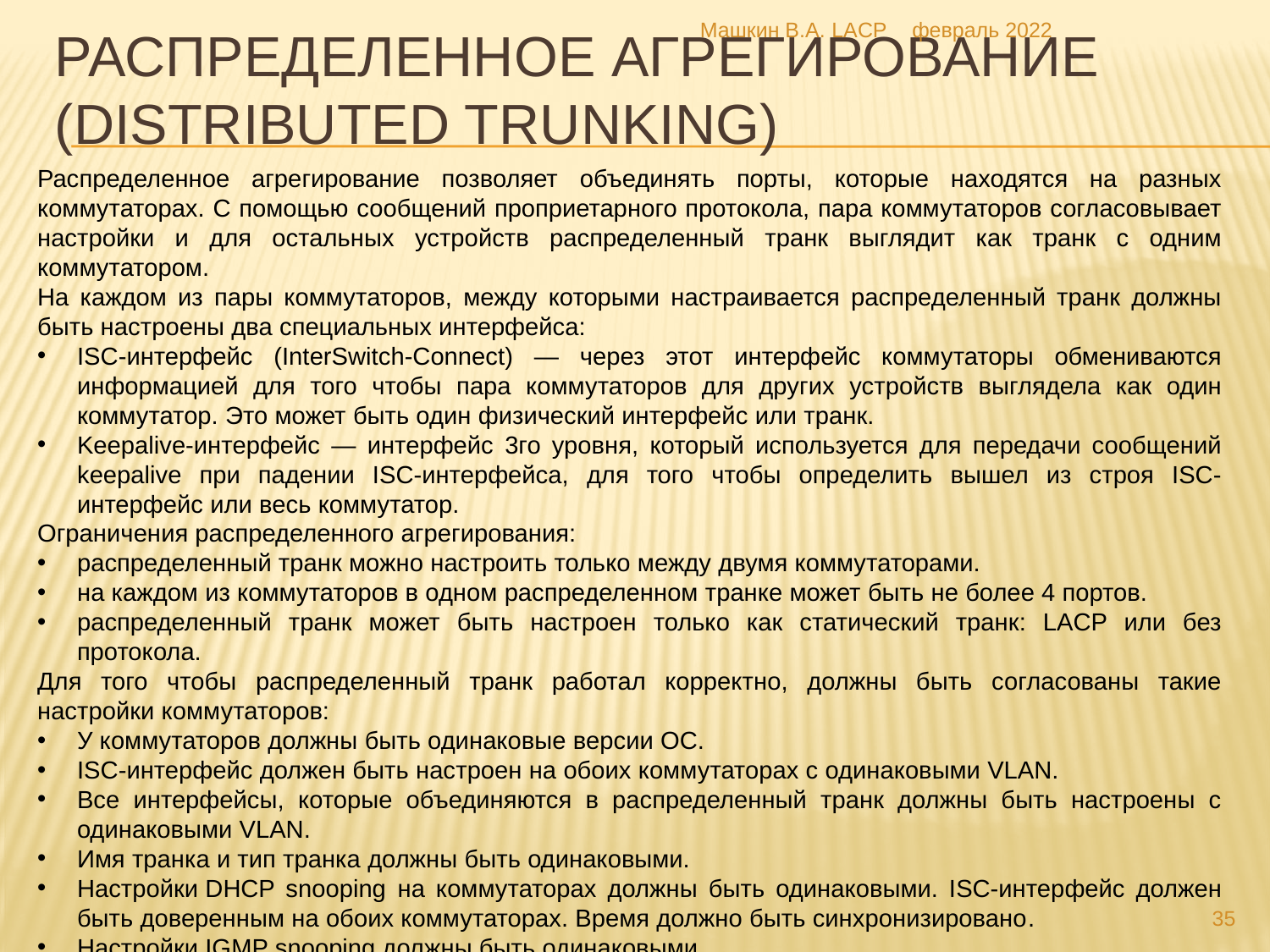

Машкин В.А. LACP
февраль 2022
# Распределенное агрегирование (Distributed Trunking)
Распределенное агрегирование позволяет объединять порты, которые находятся на разных коммутаторах. С помощью сообщений проприетарного протокола, пара коммутаторов согласовывает настройки и для остальных устройств распределенный транк выглядит как транк с одним коммутатором.
На каждом из пары коммутаторов, между которыми настраивается распределенный транк должны быть настроены два специальных интерфейса:
ISC-интерфейс (InterSwitch-Connect) — через этот интерфейс коммутаторы обмениваются информацией для того чтобы пара коммутаторов для других устройств выглядела как один коммутатор. Это может быть один физический интерфейс или транк.
Keepalive-интерфейс — интерфейс 3го уровня, который используется для передачи сообщений keepalive при падении ISC-интерфейса, для того чтобы определить вышел из строя ISC-интерфейс или весь коммутатор.
Ограничения распределенного агрегирования:
распределенный транк можно настроить только между двумя коммутаторами.
на каждом из коммутаторов в одном распределенном транке может быть не более 4 портов.
распределенный транк может быть настроен только как статический транк: LACP или без протокола.
Для того чтобы распределенный транк работал корректно, должны быть согласованы такие настройки коммутаторов:
У коммутаторов должны быть одинаковые версии ОС.
ISC-интерфейс должен быть настроен на обоих коммутаторах с одинаковыми VLAN.
Все интерфейсы, которые объединяются в распределенный транк должны быть настроены с одинаковыми VLAN.
Имя транка и тип транка должны быть одинаковыми.
Настройки DHCP snooping на коммутаторах должны быть одинаковыми. ISC-интерфейс должен быть доверенным на обоих коммутаторах. Время должно быть синхронизировано.
Настройки IGMP snooping должны быть одинаковыми.
Настройки loop protection должны быть одинаковыми.
35